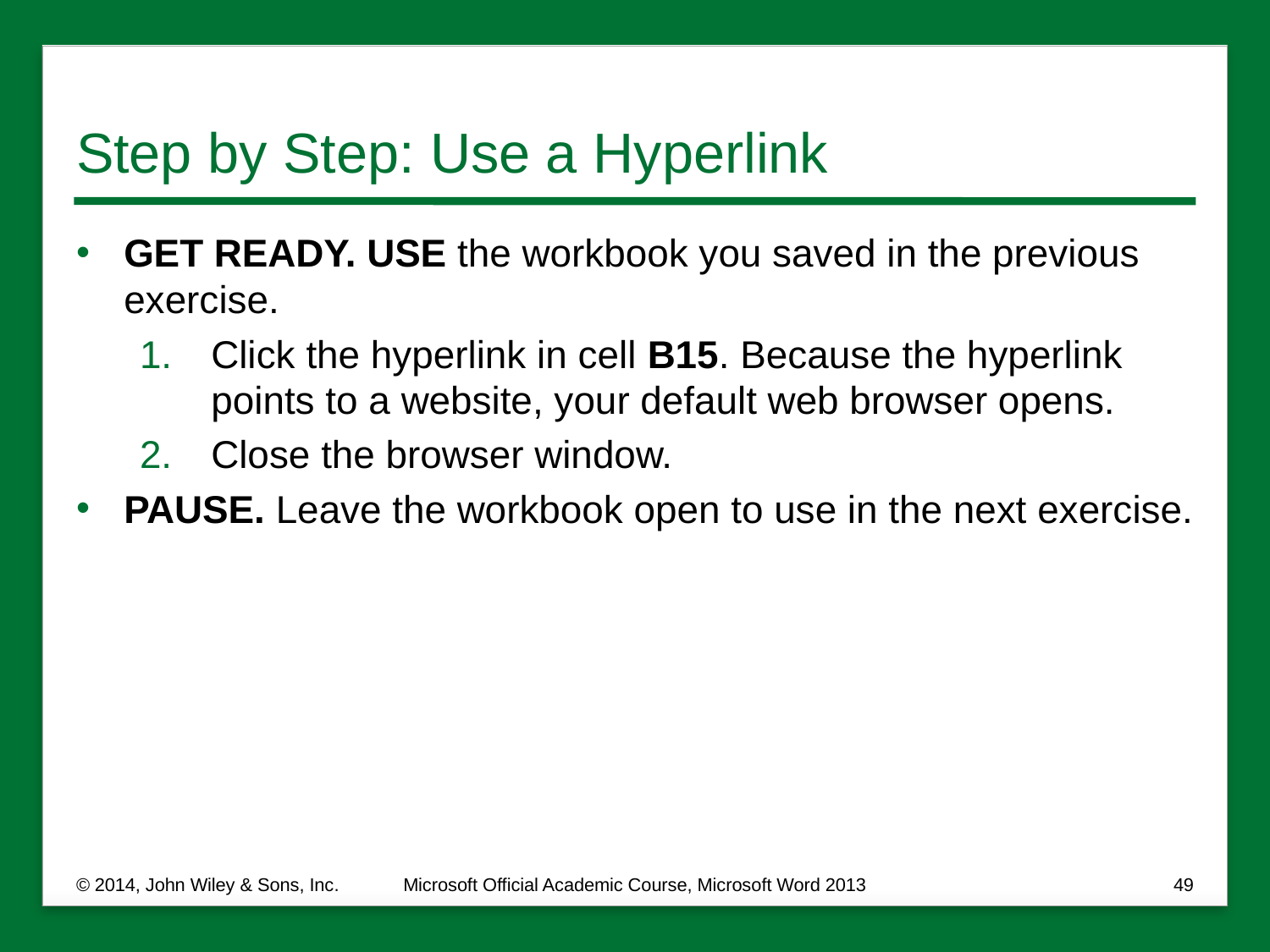

# Step by Step: Use a Hyperlink
GET READY. USE the workbook you saved in the previous exercise.
Click the hyperlink in cell B15. Because the hyperlink points to a website, your default web browser opens.
Close the browser window.
PAUSE. Leave the workbook open to use in the next exercise.
© 2014, John Wiley & Sons, Inc.
Microsoft Official Academic Course, Microsoft Word 2013
49